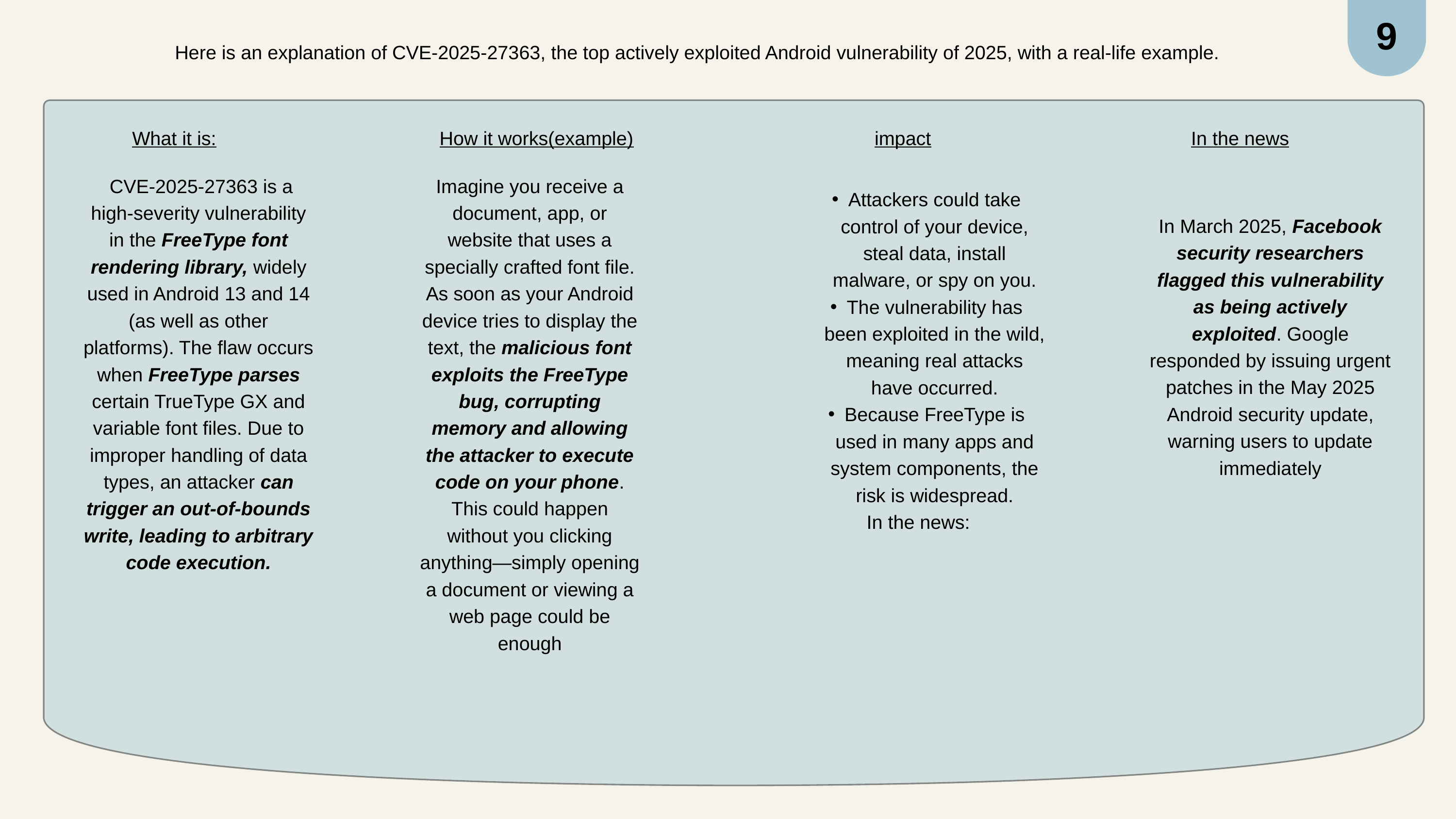

9
Here is an explanation of CVE-2025-27363, the top actively exploited Android vulnerability of 2025, with a real-life example.

What it is:
How it works(example)
impact
In the news
 CVE-2025-27363 is a high-severity vulnerability in the FreeType font rendering library, widely used in Android 13 and 14 (as well as other platforms). The flaw occurs when FreeType parses certain TrueType GX and variable font files. Due to improper handling of data types, an attacker can trigger an out-of-bounds write, leading to arbitrary code execution.

Imagine you receive a document, app, or website that uses a specially crafted font file. As soon as your Android device tries to display the text, the malicious font exploits the FreeType bug, corrupting memory and allowing the attacker to execute code on your phone. This could happen without you clicking anything—simply opening a document or viewing a web page could be enough
Attackers could take control of your device, steal data, install malware, or spy on you.
The vulnerability has been exploited in the wild, meaning real attacks have occurred.
Because FreeType is used in many apps and system components, the risk is widespread.
In the news:

In March 2025, Facebook security researchers flagged this vulnerability as being actively exploited. Google responded by issuing urgent patches in the May 2025 Android security update, warning users to update immediately